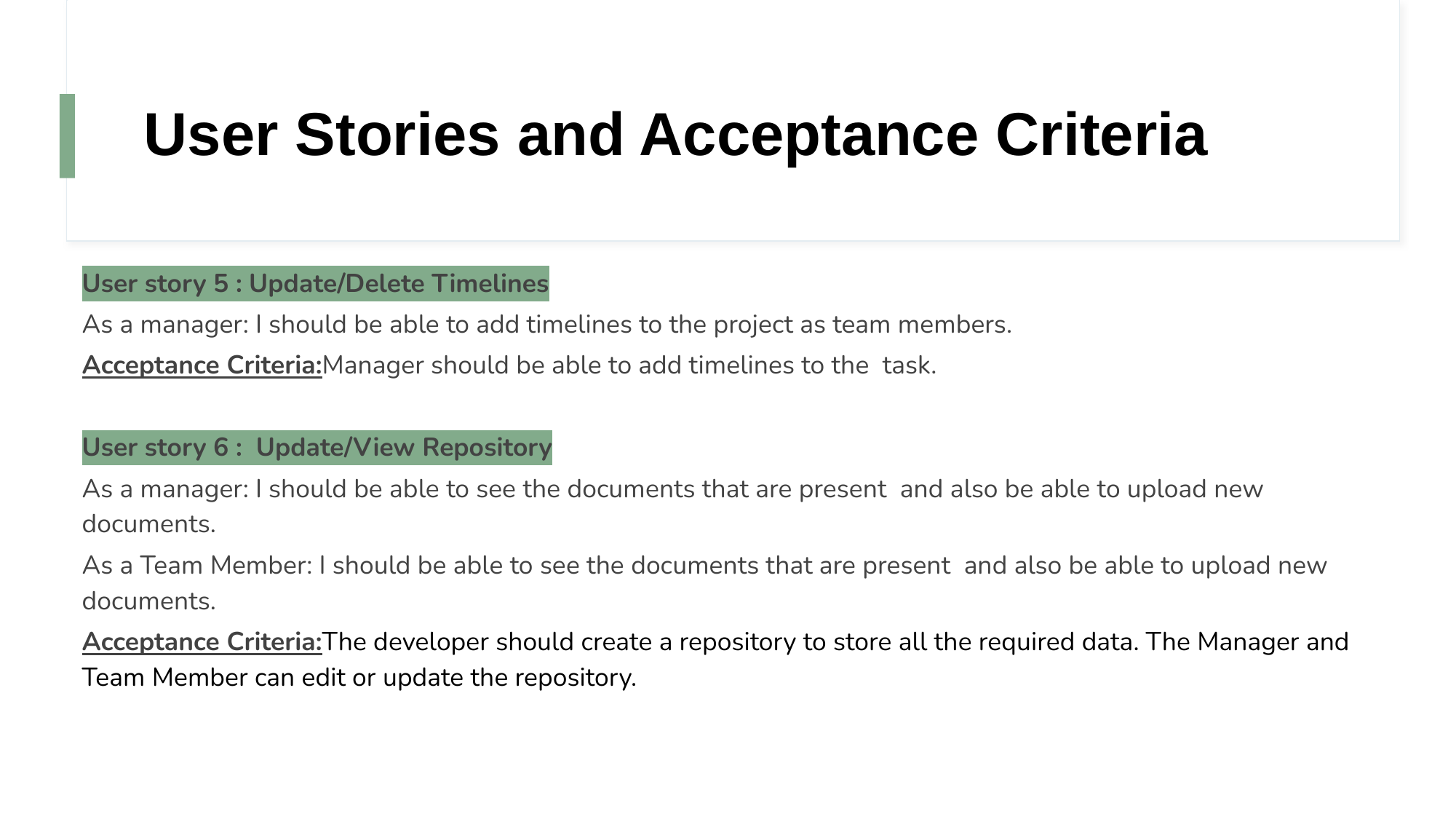

# User Stories and Acceptance Criteria
User story 5 : Update/Delete Timelines
As a manager: I should be able to add timelines to the project as team members.
Acceptance Criteria:Manager should be able to add timelines to the  task.

User story 6 :  Update/View Repository
As a manager: I should be able to see the documents that are present  and also be able to upload new documents.
As a Team Member: I should be able to see the documents that are present  and also be able to upload new documents.
Acceptance Criteria:The developer should create a repository to store all the required data. The Manager and Team Member can edit or update the repository.